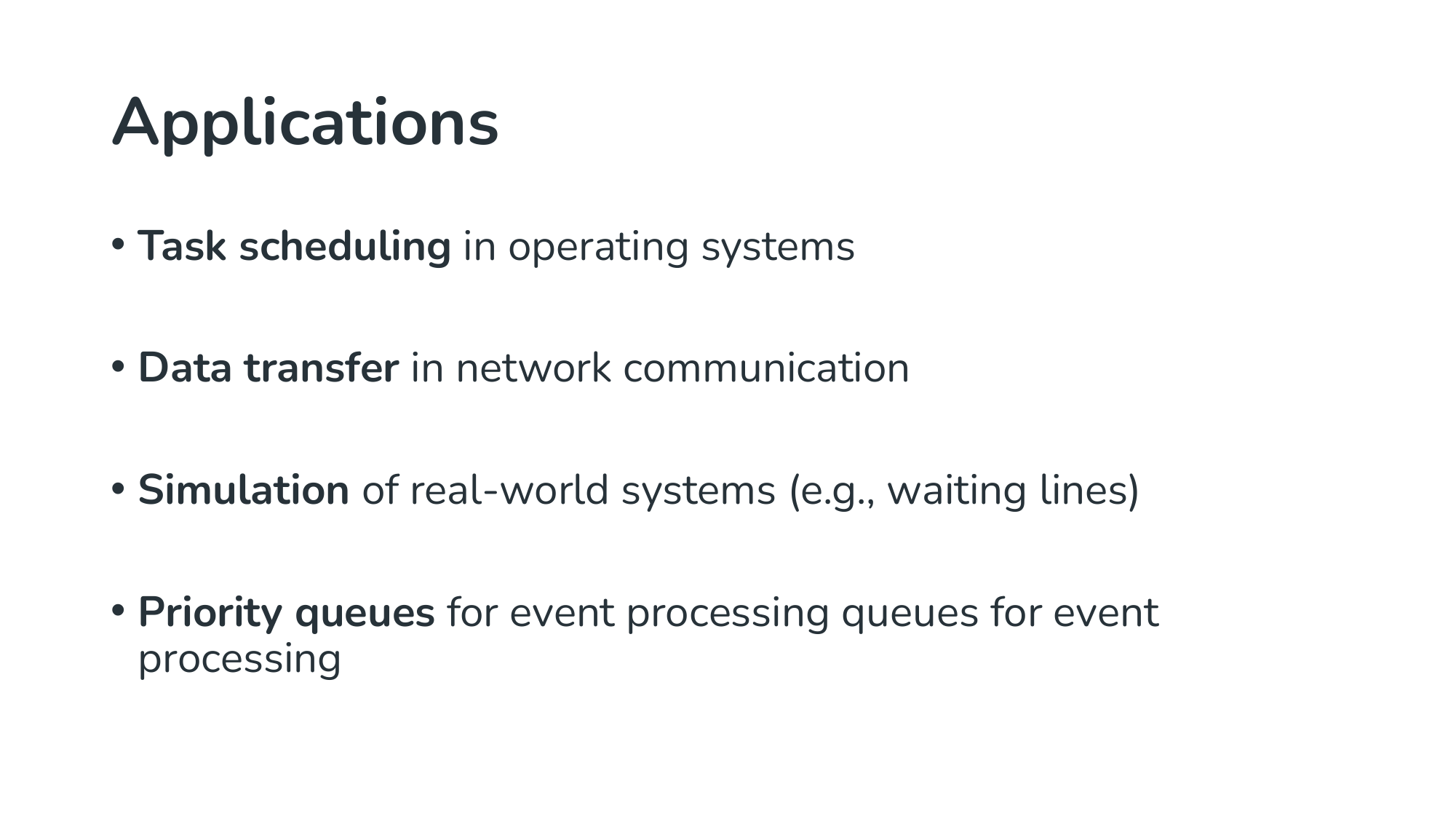

# Applications
Task scheduling in operating systems

Data transfer in network communication

Simulation of real-world systems (e.g., waiting lines)

Priority queues for event processing queues for event processing